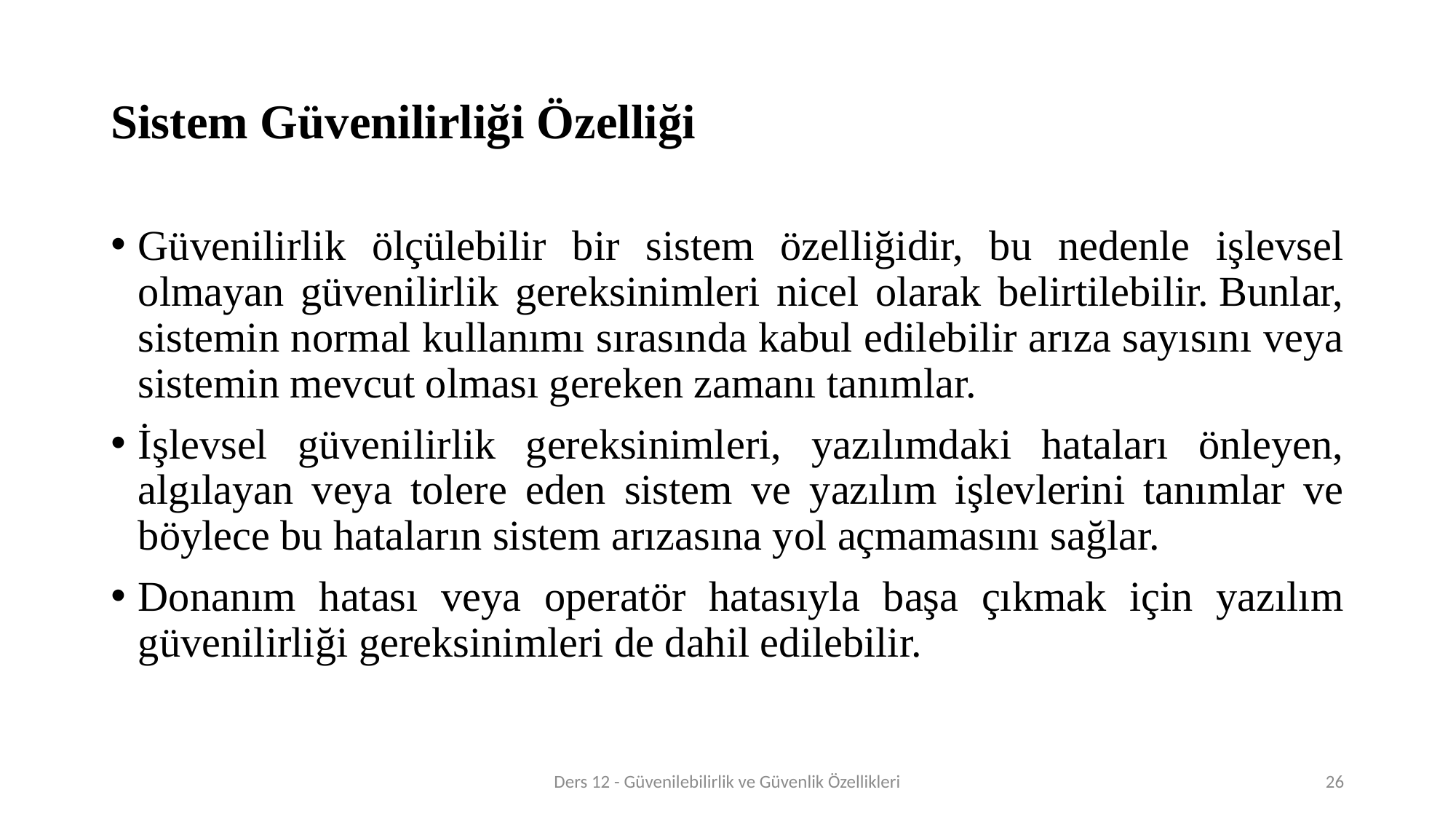

# Sistem Güvenilirliği Özelliği
Güvenilirlik ölçülebilir bir sistem özelliğidir, bu nedenle işlevsel olmayan güvenilirlik gereksinimleri nicel olarak belirtilebilir. Bunlar, sistemin normal kullanımı sırasında kabul edilebilir arıza sayısını veya sistemin mevcut olması gereken zamanı tanımlar.
İşlevsel güvenilirlik gereksinimleri, yazılımdaki hataları önleyen, algılayan veya tolere eden sistem ve yazılım işlevlerini tanımlar ve böylece bu hataların sistem arızasına yol açmamasını sağlar.
Donanım hatası veya operatör hatasıyla başa çıkmak için yazılım güvenilirliği gereksinimleri de dahil edilebilir.
Ders 12 - Güvenilebilirlik ve Güvenlik Özellikleri
26